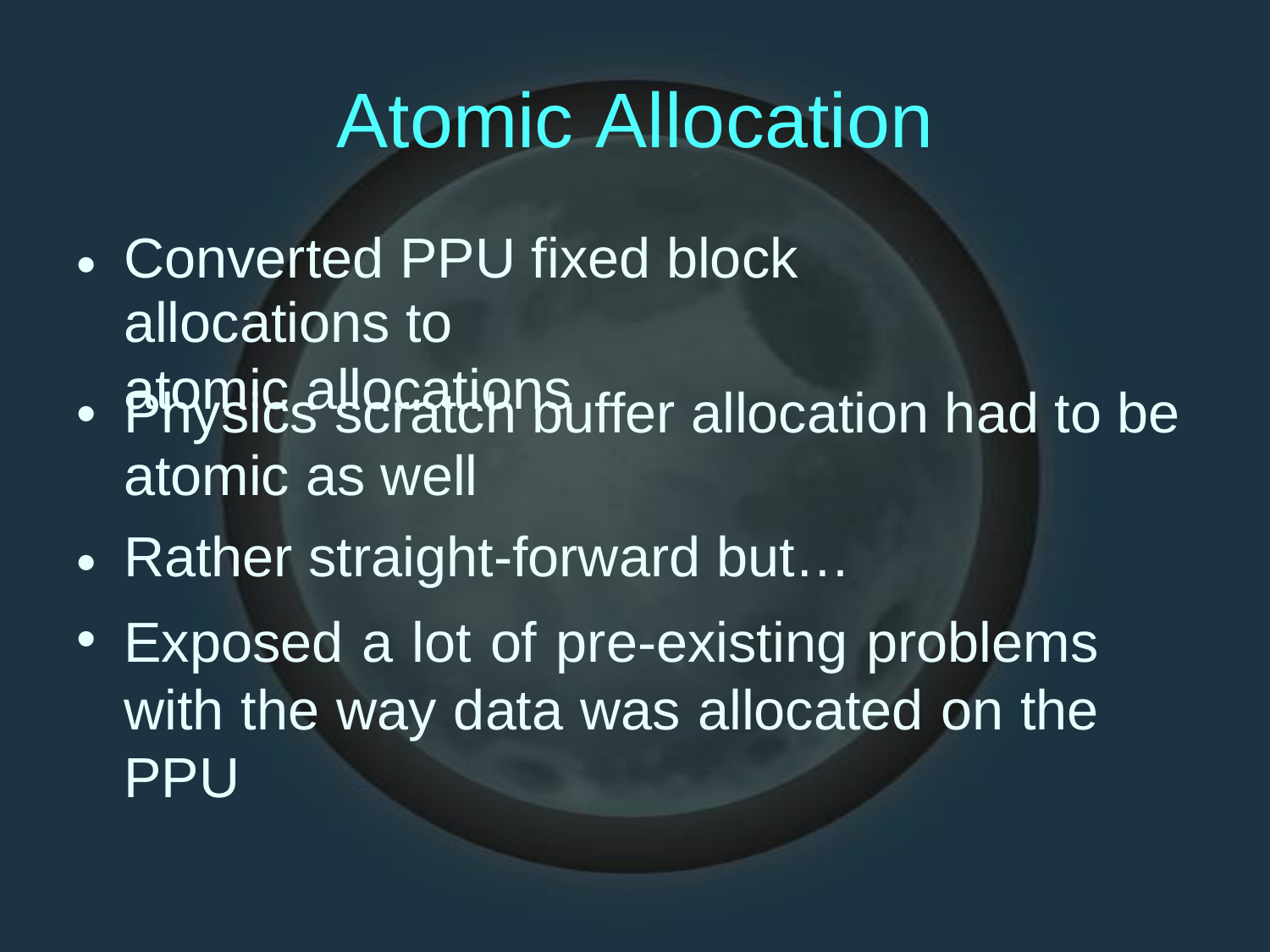

Atomic Allocation
Converted PPU fixed block allocations to
atomic allocations
•
•
Physics scratch buffer allocation had to
atomic as well
Rather straight-forward but…
Exposed a lot of pre-existing problems with the way data was allocated on the PPU
be
•
•